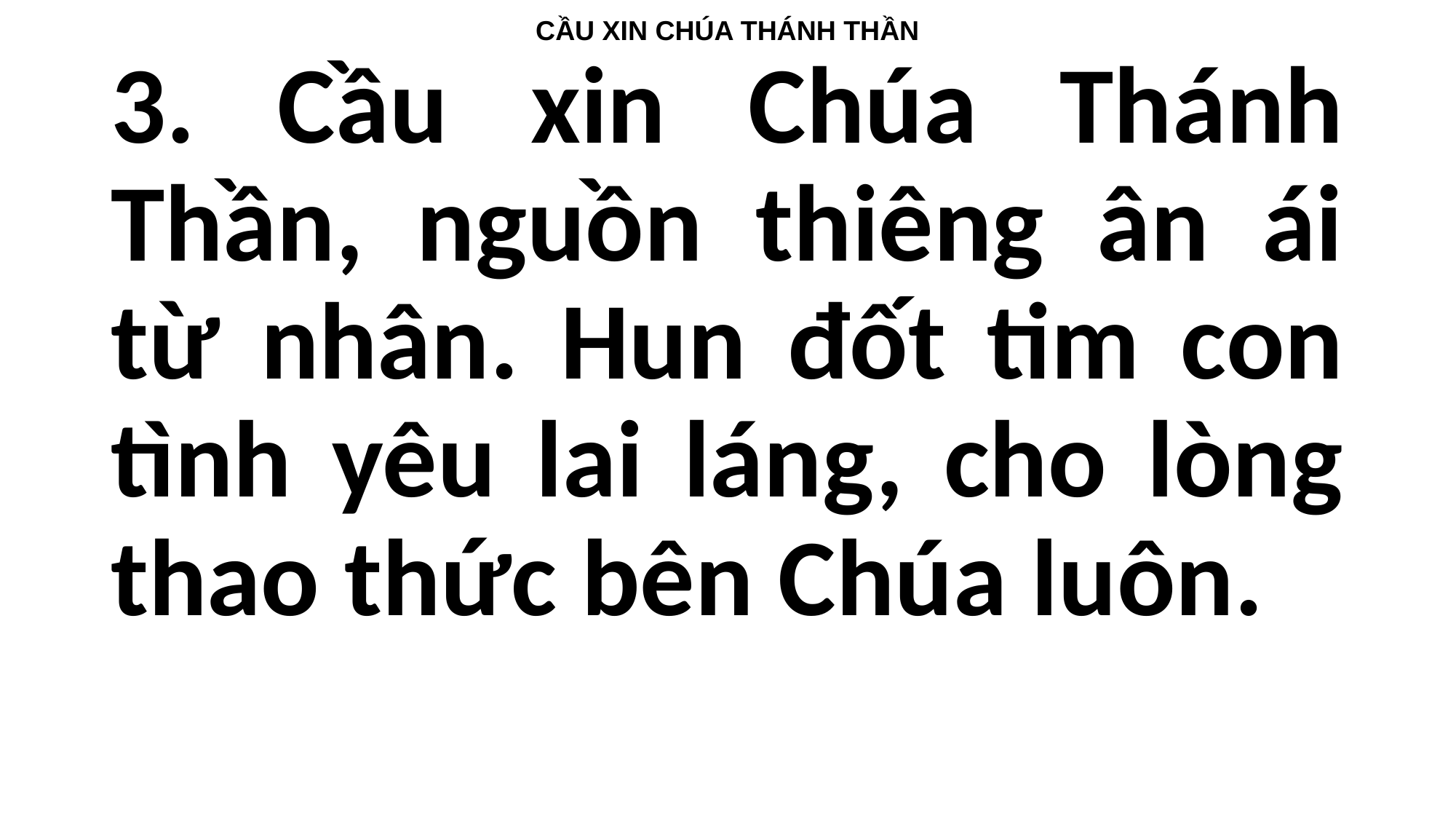

CẦU XIN CHÚA THÁNH THẦN
#
3. Cầu xin Chúa Thánh Thần, nguồn thiêng ân ái từ nhân. Hun đốt tim con tình yêu lai láng, cho lòng thao thức bên Chúa luôn.